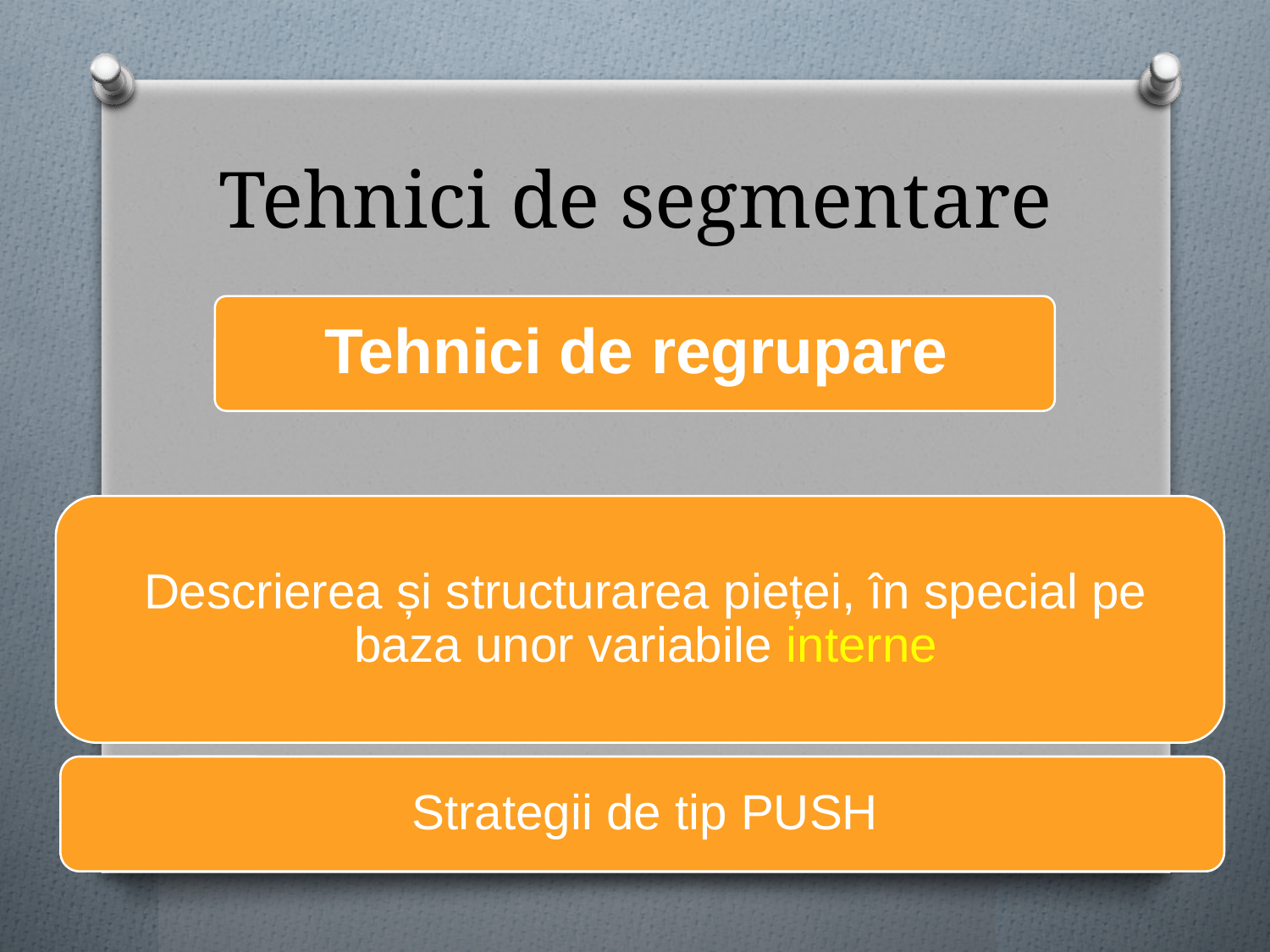

# Tehnici de segmentare
Tehnici de regrupare
Descrierea și structurarea pieței, în special pe baza unor variabile interne
Strategii de tip PUSH